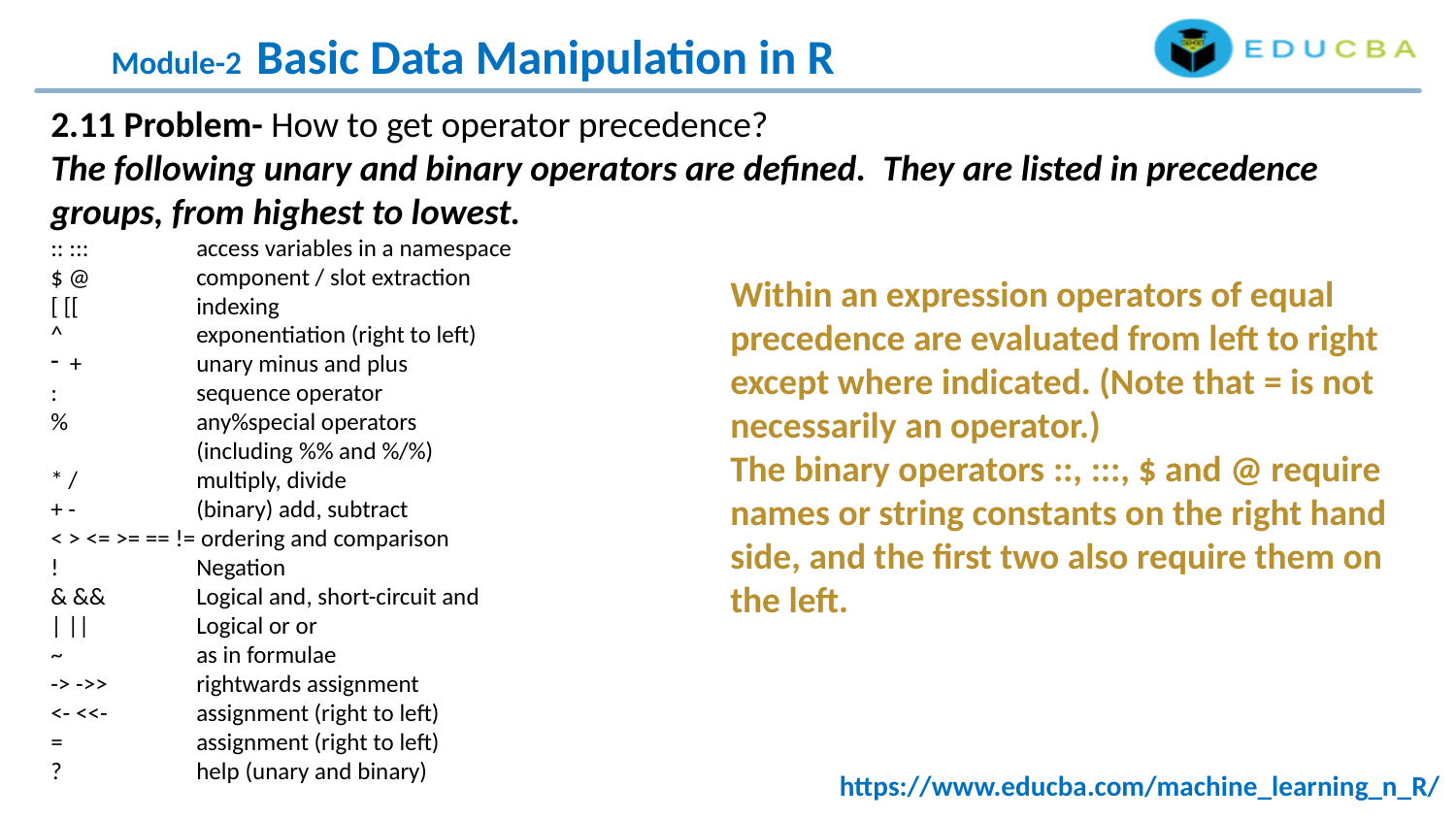

Module-2  Basic Data Manipulation in R
2.11 Problem- How to get operator precedence?
The following unary and binary operators are defined.  They are listed in precedence groups, from highest to lowest.
:: ::: 	access variables in a namespace
$ @ 	component / slot extraction
[ [[  	indexing
^  	exponentiation (right to left)
  +	unary minus and plus
: 	sequence operator
%	any%special operators
                  	(including %% and %/%)
* /	multiply, divide
+ -	(binary) add, subtract
< > <= >= == != ordering and comparison
!	Negation
& &&        	Logical and, short-circuit and
| ||           	Logical or or
~	as in formulae
-> ->>	rightwards assignment
<- <<-	assignment (right to left)
=	assignment (right to left)
?	help (unary and binary)
Within an expression operators of equal precedence are evaluated from left to right except where indicated. (Note that = is not necessarily an operator.)
The binary operators ::, :::, $ and @ require names or string constants on the right hand side, and the first two also require them on the left.
https://www.educba.com/machine_learning_n_R/